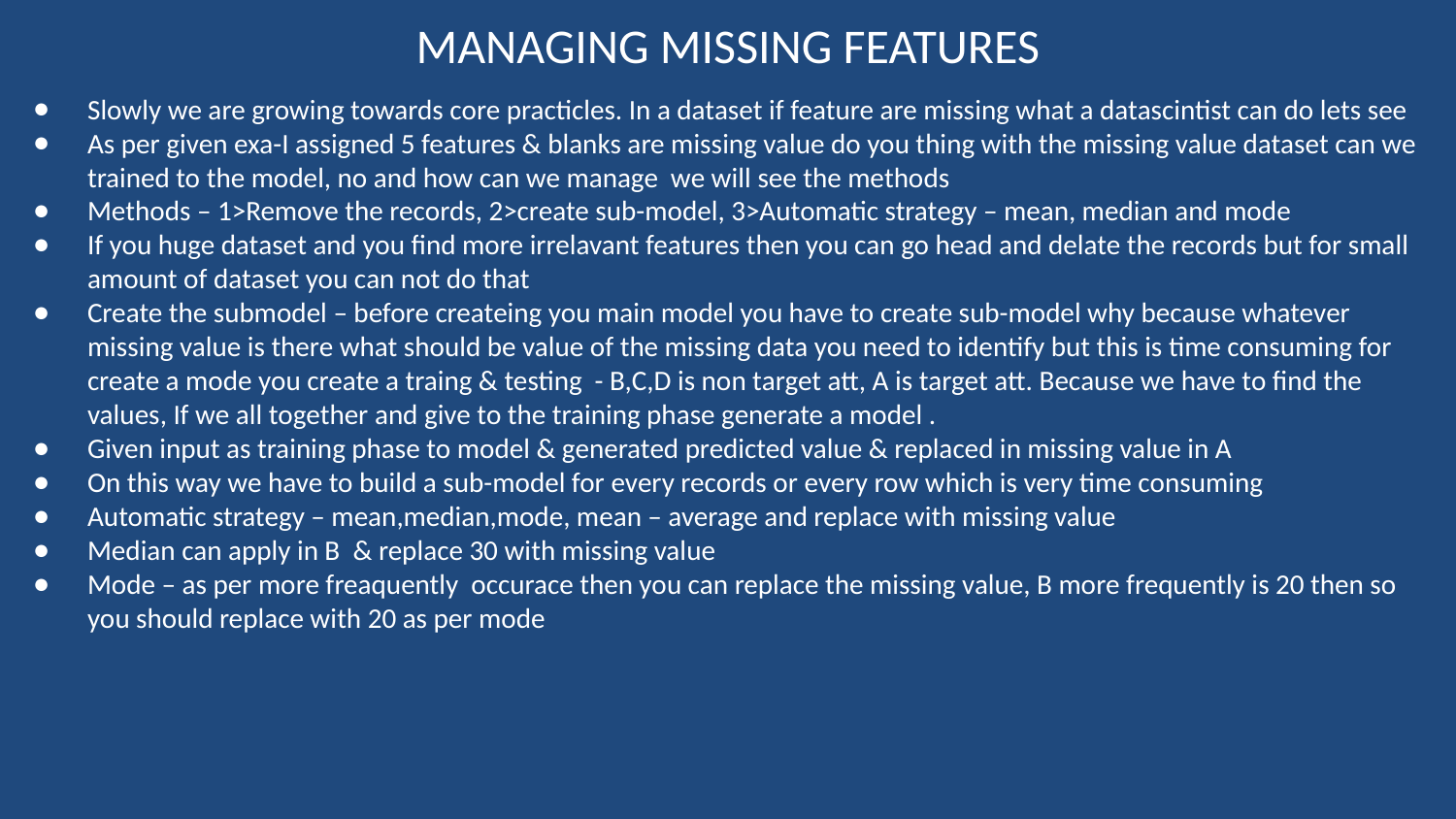

# MANAGING MISSING FEATURES
Slowly we are growing towards core practicles. In a dataset if feature are missing what a datascintist can do lets see
As per given exa-I assigned 5 features & blanks are missing value do you thing with the missing value dataset can we trained to the model, no and how can we manage  we will see the methods
Methods – 1>Remove the records, 2>create sub-model, 3>Automatic strategy – mean, median and mode
If you huge dataset and you find more irrelavant features then you can go head and delate the records but for small amount of dataset you can not do that
Create the submodel – before createing you main model you have to create sub-model why because whatever missing value is there what should be value of the missing data you need to identify but this is time consuming for create a mode you create a traing & testing  - B,C,D is non target att, A is target att. Because we have to find the values, If we all together and give to the training phase generate a model .
Given input as training phase to model & generated predicted value & replaced in missing value in A
On this way we have to build a sub-model for every records or every row which is very time consuming
Automatic strategy – mean,median,mode, mean – average and replace with missing value
Median can apply in B  & replace 30 with missing value
Mode – as per more freaquently  occurace then you can replace the missing value, B more frequently is 20 then so you should replace with 20 as per mode